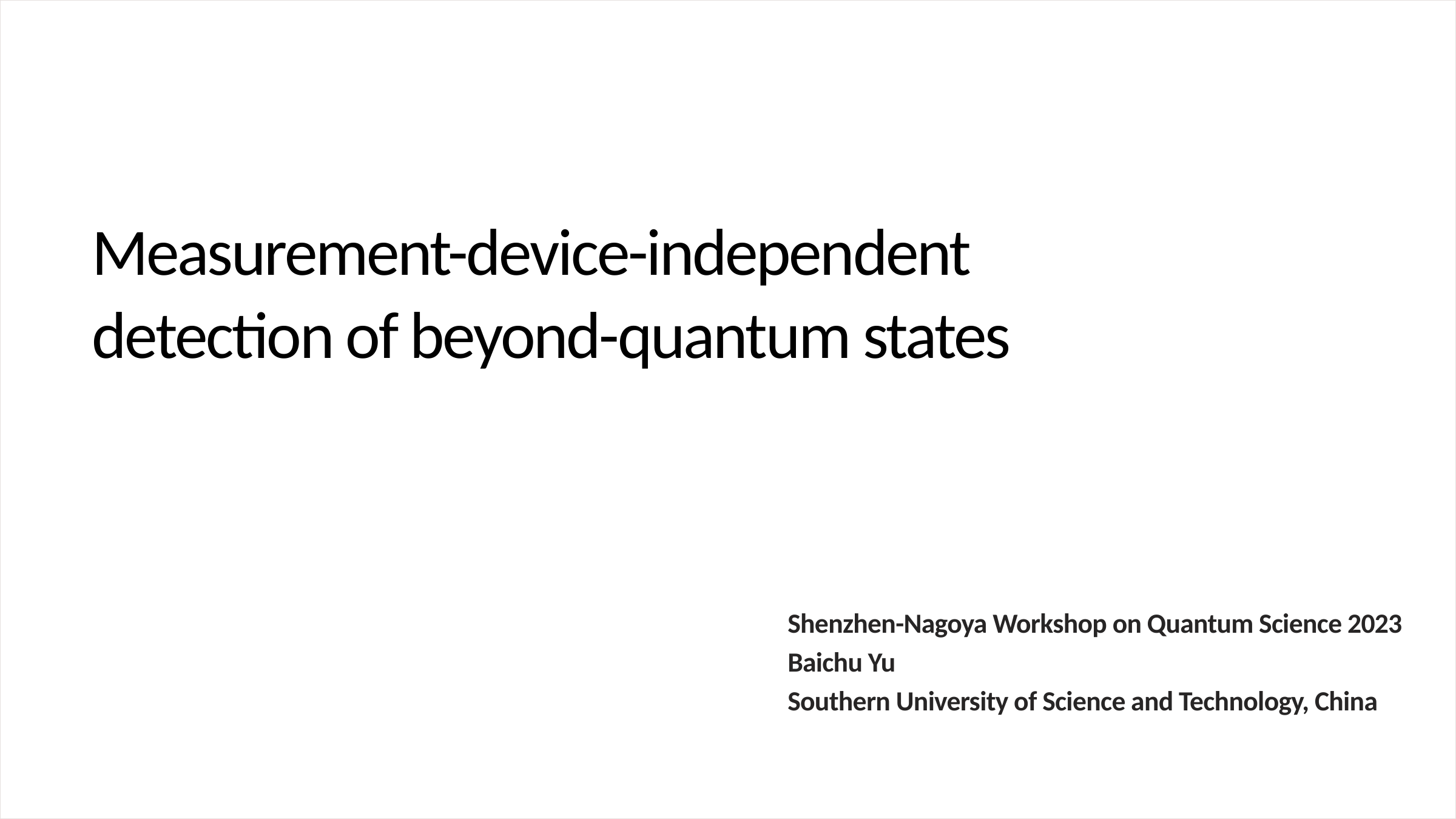

Measurement-device-independent detection of beyond-quantum states

Shenzhen-Nagoya Workshop on Quantum Science 2023
Baichu Yu
Southern University of Science and Technology, China